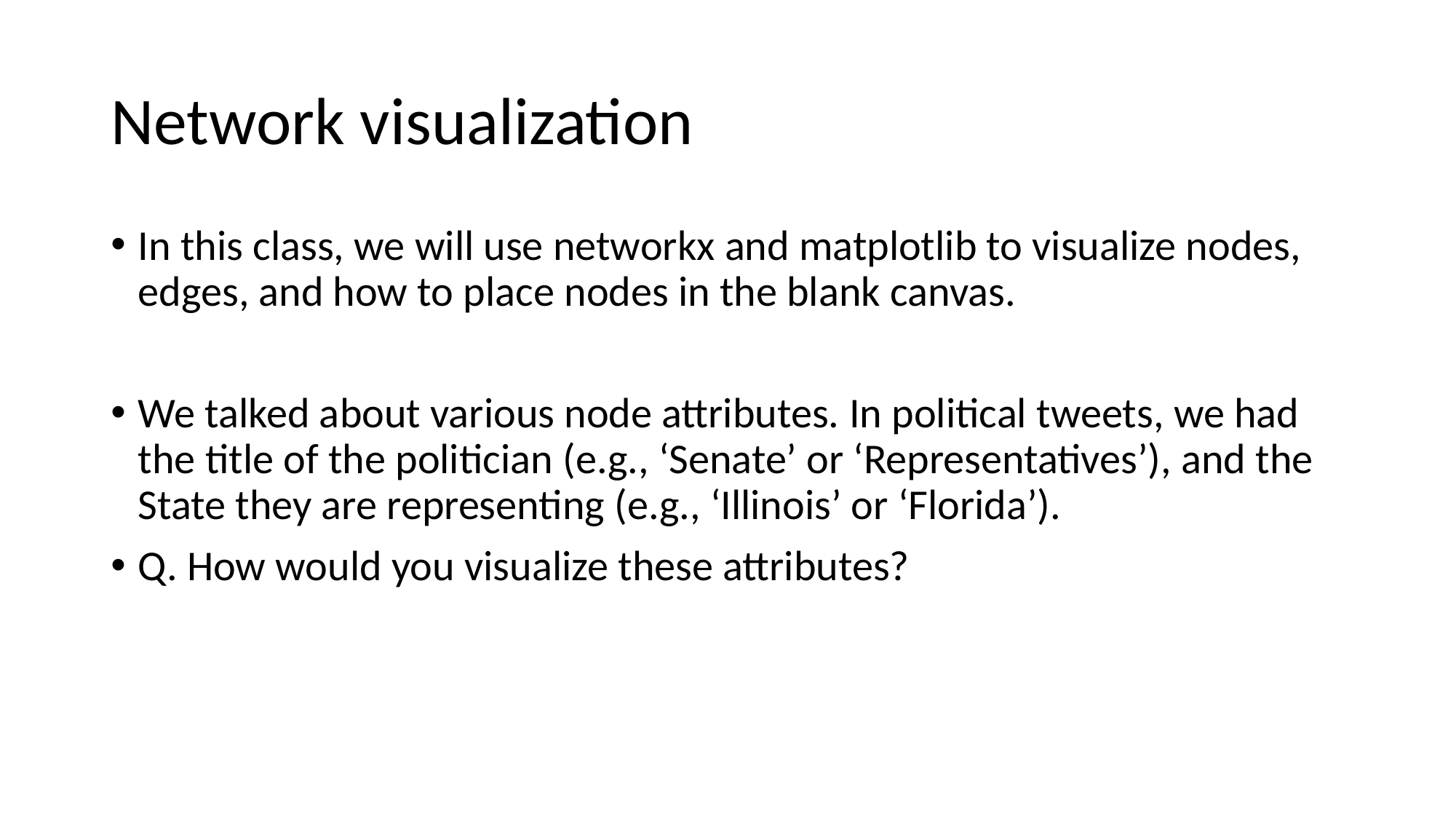

# Network visualization
In this class, we will use networkx and matplotlib to visualize nodes, edges, and how to place nodes in the blank canvas.

We talked about various node attributes. In political tweets, we had the title of the politician (e.g., ‘Senate’ or ‘Representatives’), and the State they are representing (e.g., ‘Illinois’ or ‘Florida’).
Q. How would you visualize these attributes?